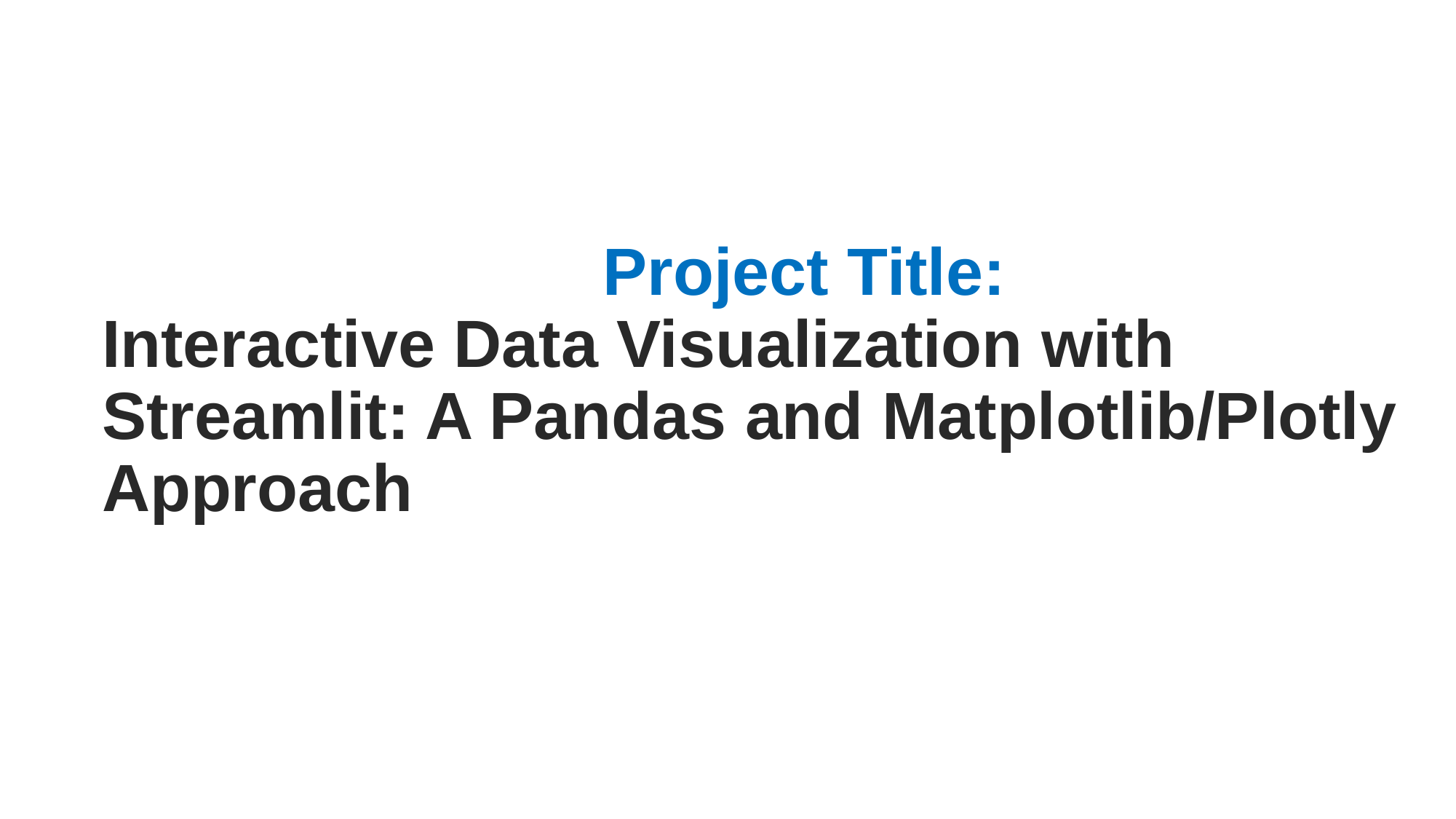

# Project Title: Interactive Data Visualization with Streamlit: A Pandas and Matplotlib/Plotly Approach